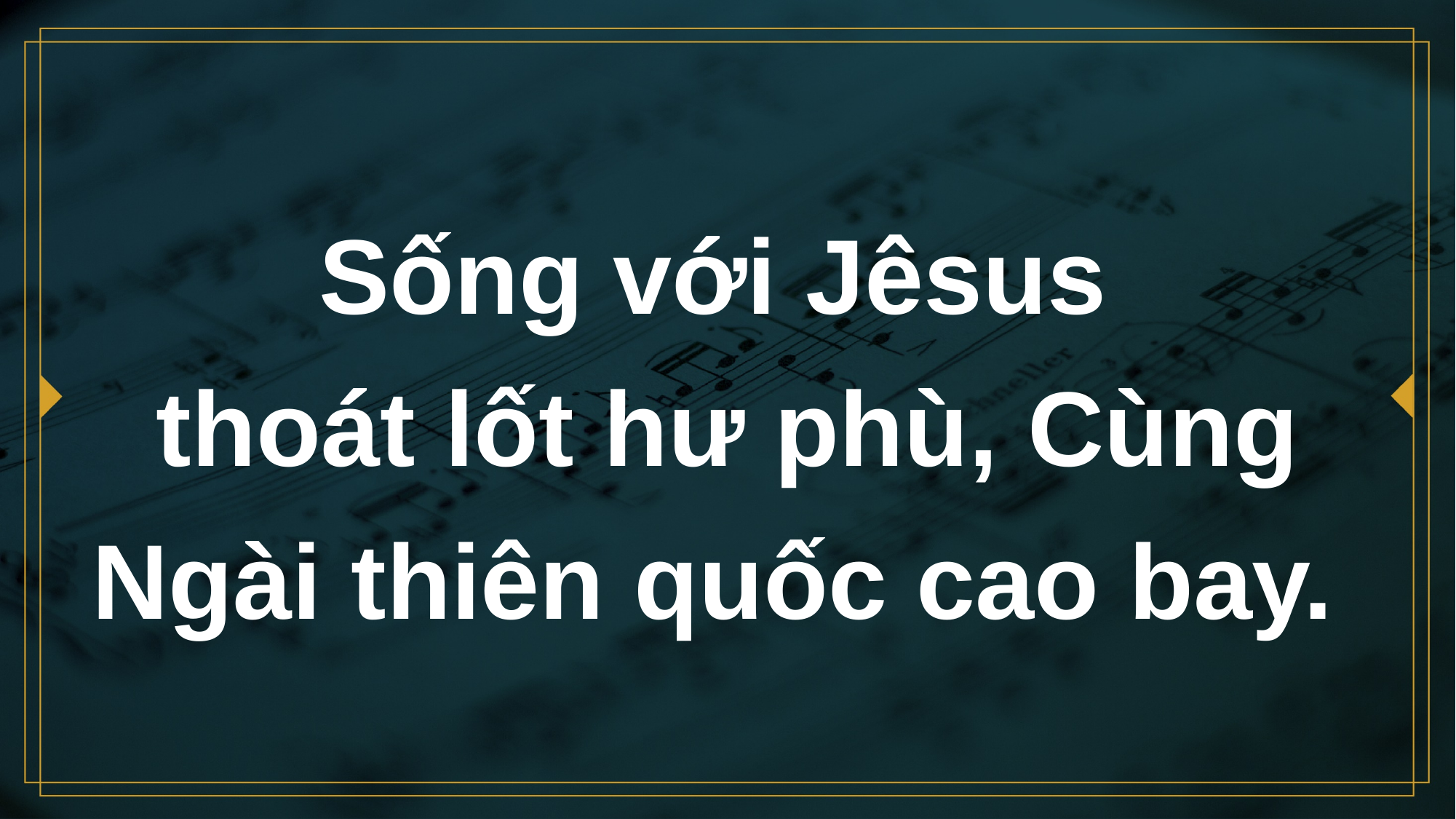

# Sống với Jêsus thoát lốt hư phù, Cùng Ngài thiên quốc cao bay.